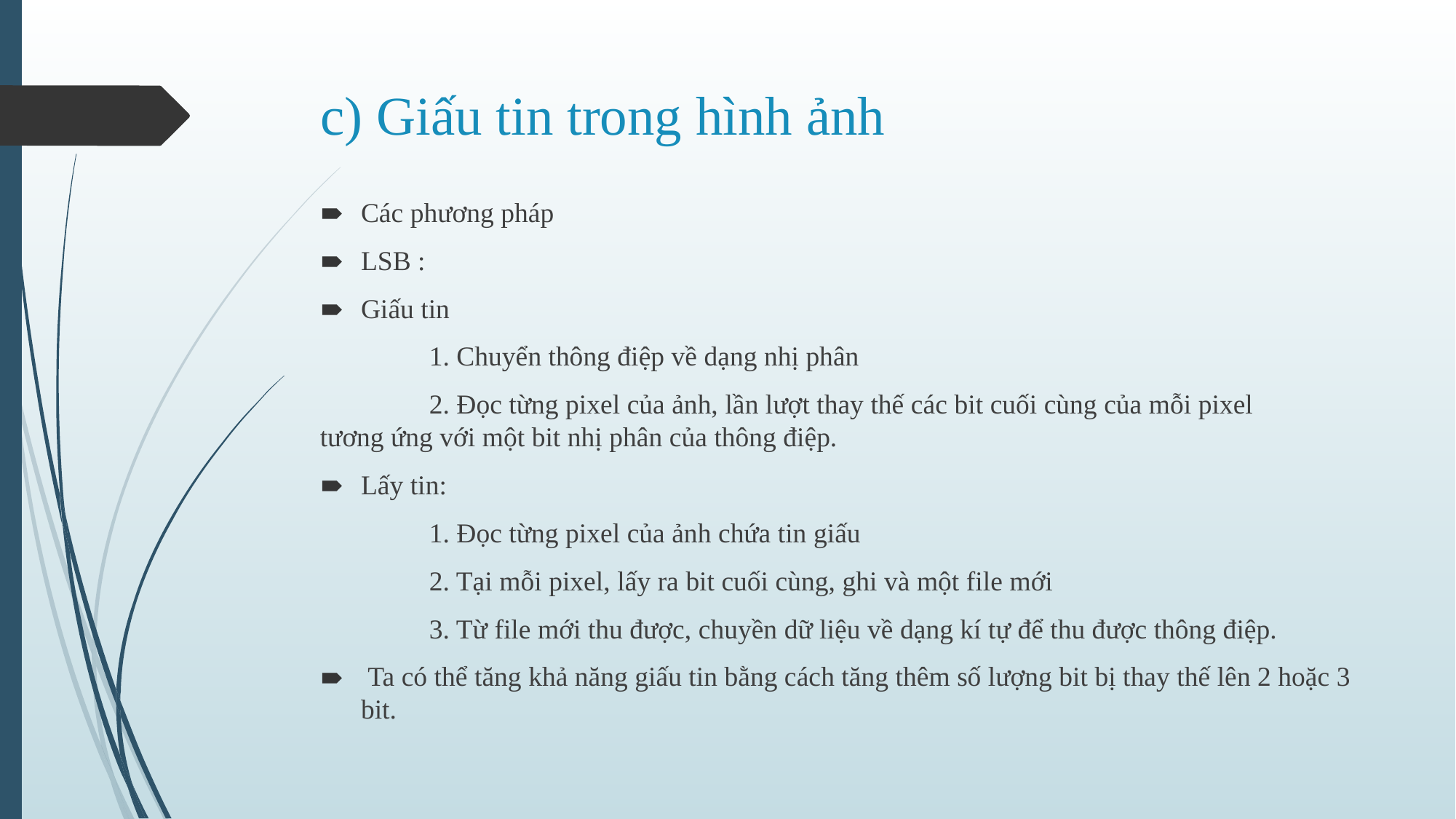

# c) Giấu tin trong hình ảnh
Các phương pháp
LSB :
Giấu tin
	1. Chuyển thông điệp về dạng nhị phân
	2. Đọc từng pixel của ảnh, lần lượt thay thế các bit cuối cùng của mỗi pixel 	tương ứng với một bit nhị phân của thông điệp.
Lấy tin:
	1. Đọc từng pixel của ảnh chứa tin giấu
	2. Tại mỗi pixel, lấy ra bit cuối cùng, ghi và một file mới
	3. Từ file mới thu được, chuyền dữ liệu về dạng kí tự để thu được thông điệp.
 Ta có thể tăng khả năng giấu tin bằng cách tăng thêm số lượng bit bị thay thế lên 2 hoặc 3 bit.